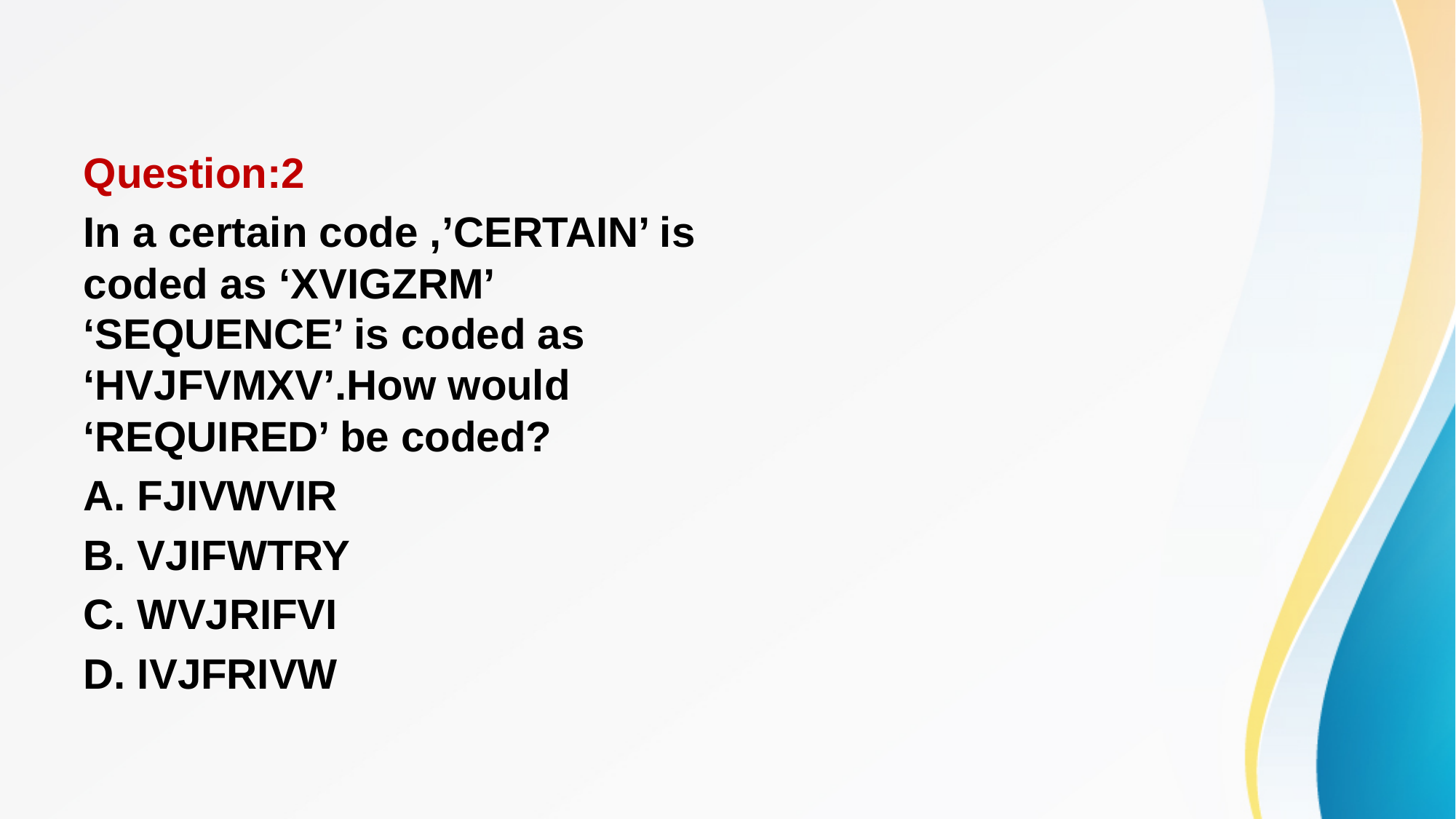

#
Question:2
In a certain code ,’CERTAIN’ is coded as ‘XVIGZRM’ ‘SEQUENCE’ is coded as ‘HVJFVMXV’.How would ‘REQUIRED’ be coded?
A. FJIVWVIR
B. VJIFWTRY
C. WVJRIFVI
D. IVJFRIVW